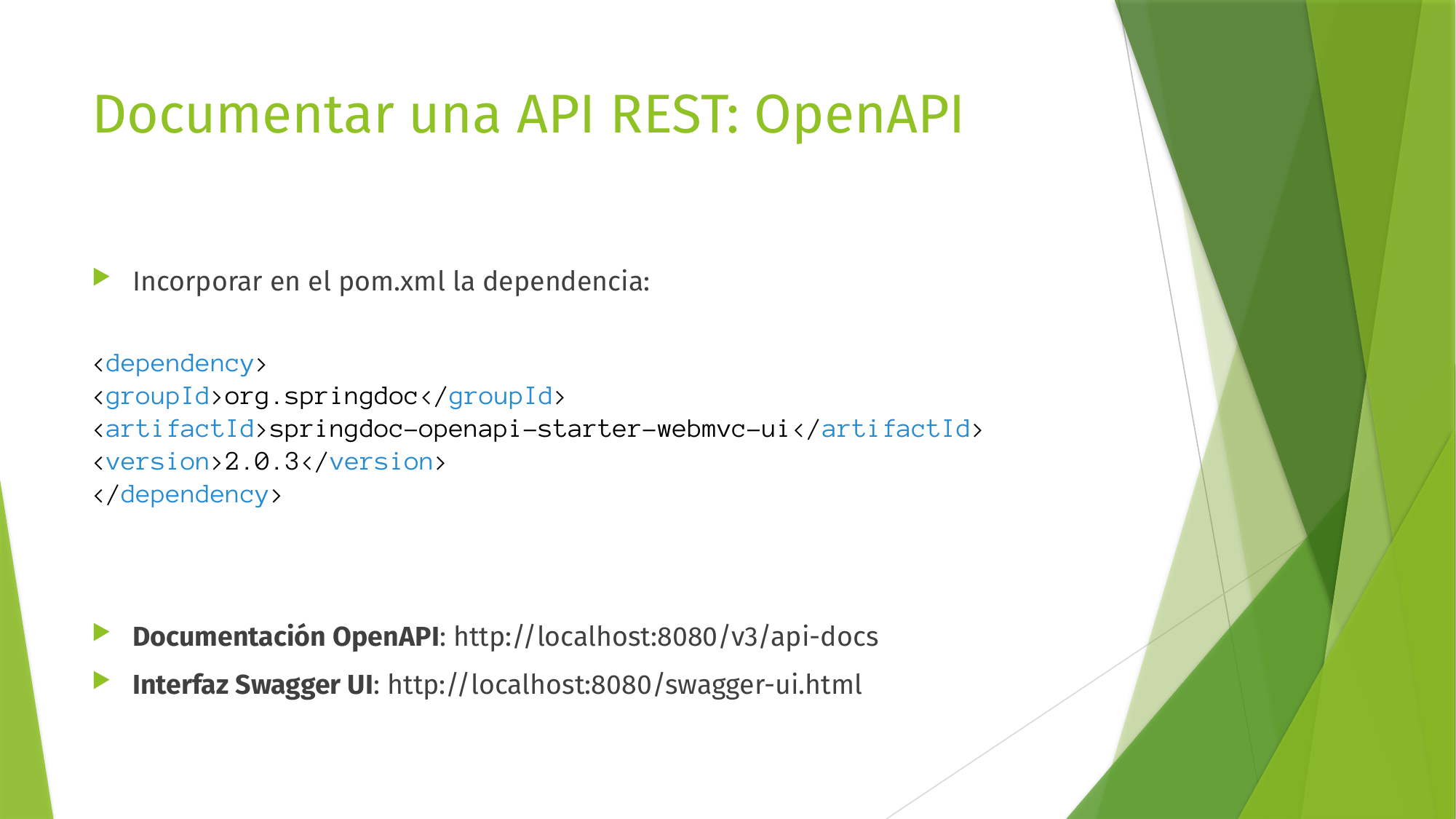

# Documentar una API REST: OpenAPI
Incorporar en el pom.xml la dependencia:

<dependency>
<groupId>org.springdoc</groupId>
<artifactId>springdoc-openapi-starter-webmvc-ui</artifactId>
<version>2.0.3</version>
</dependency>

Documentación OpenAPI: http://localhost:8080/v3/api-docs
Interfaz Swagger UI: http://localhost:8080/swagger-ui.html